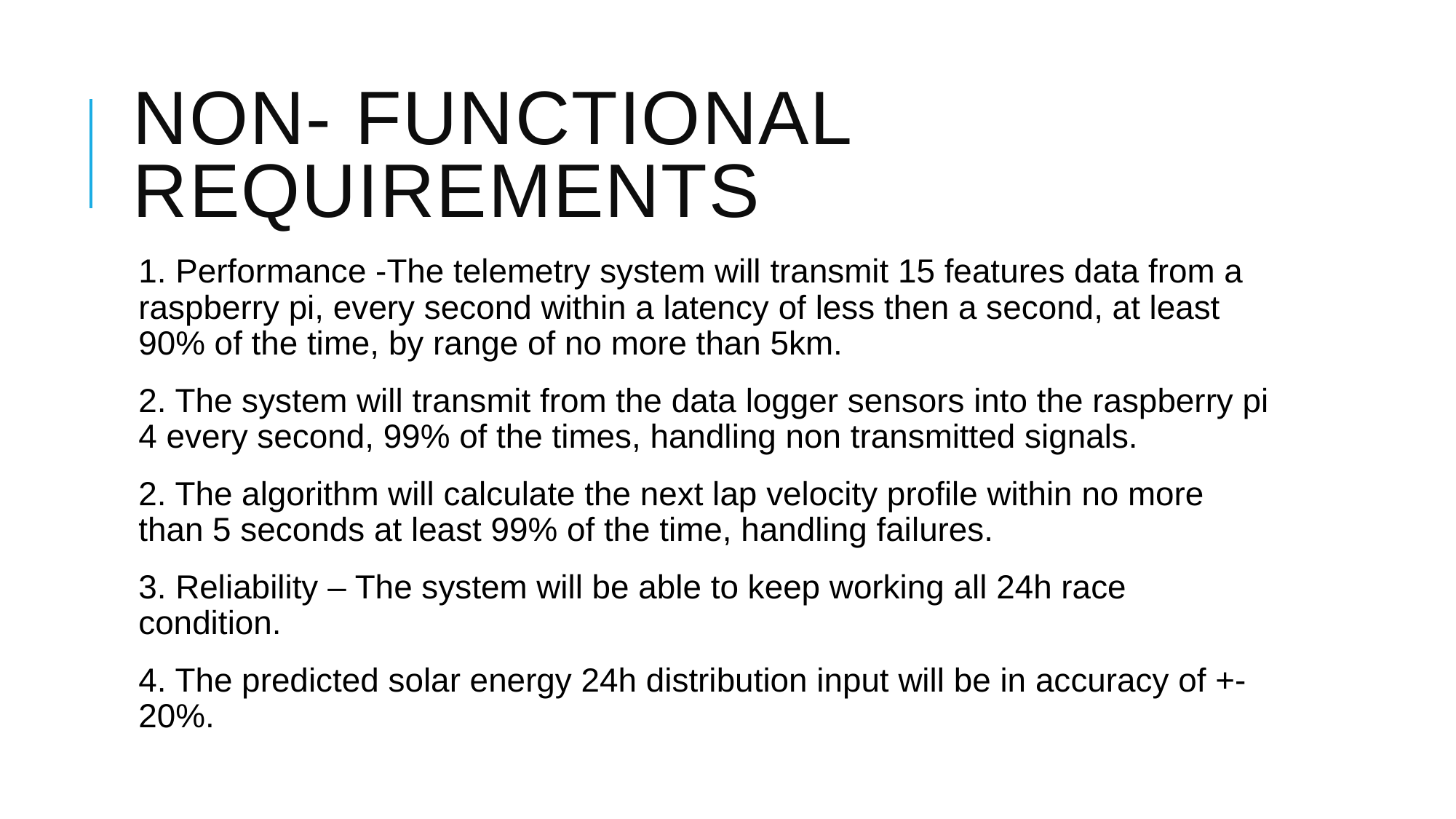

# Non- Functional requirements
1. Performance -The telemetry system will transmit 15 features data from a raspberry pi, every second within a latency of less then a second, at least 90% of the time, by range of no more than 5km.
2. The system will transmit from the data logger sensors into the raspberry pi 4 every second, 99% of the times, handling non transmitted signals.
2. The algorithm will calculate the next lap velocity profile within no more than 5 seconds at least 99% of the time, handling failures.
3. Reliability – The system will be able to keep working all 24h race condition.
4. The predicted solar energy 24h distribution input will be in accuracy of +-20%.